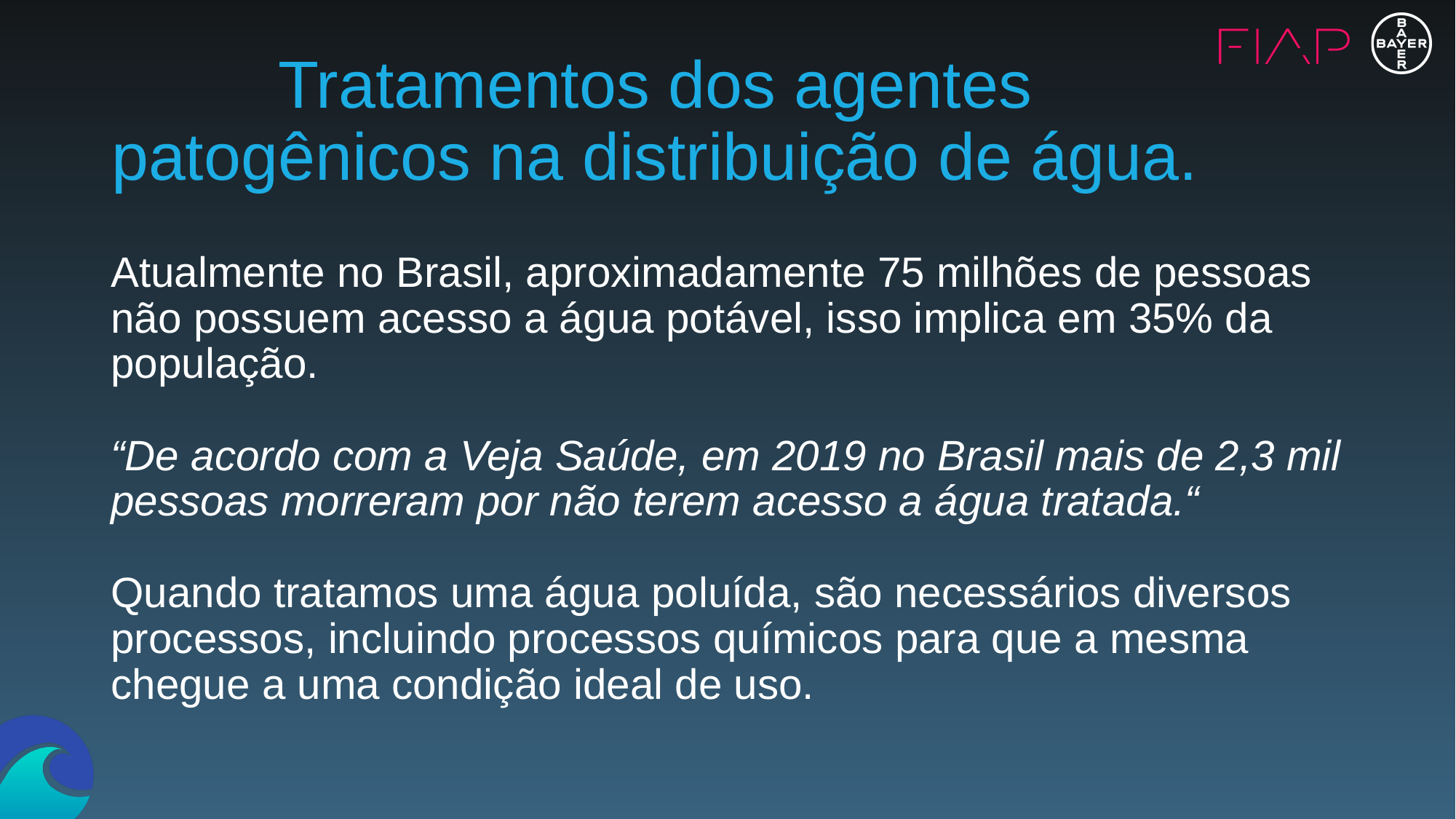

# Tratamentos dos agentes patogênicos na distribuição de água.
Atualmente no Brasil, aproximadamente 75 milhões de pessoas não possuem acesso a água potável, isso implica em 35% da população.
“De acordo com a Veja Saúde, em 2019 no Brasil mais de 2,3 mil pessoas morreram por não terem acesso a água tratada.“
Quando tratamos uma água poluída, são necessários diversos processos, incluindo processos químicos para que a mesma chegue a uma condição ideal de uso.